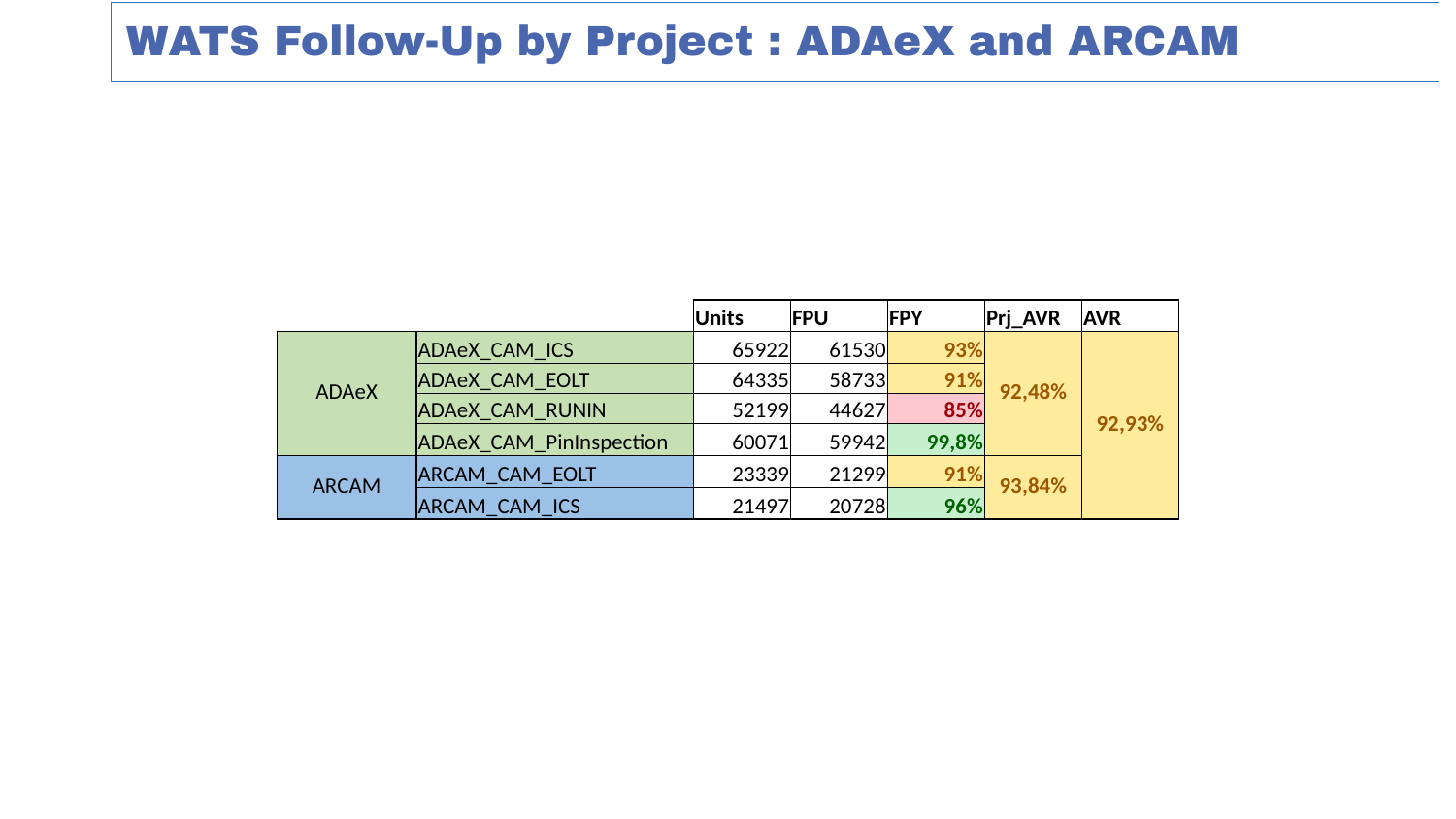

# WATS Follow-Up by Project : ADAeX and ARCAM
|  |  | Units | FPU | FPY | Prj\_AVR | AVR |
| --- | --- | --- | --- | --- | --- | --- |
| ADAeX | ADAeX\_CAM\_ICS | 65922 | 61530 | 93% | 92,48% | 92,93% |
|  | ADAeX\_CAM\_EOLT | 64335 | 58733 | 91% |  |  |
|  | ADAeX\_CAM\_RUNIN | 52199 | 44627 | 85% |  |  |
|  | ADAeX\_CAM\_PinInspection | 60071 | 59942 | 99,8% |  |  |
| ARCAM | ARCAM\_CAM\_EOLT | 23339 | 21299 | 91% | 93,84% |  |
|  | ARCAM\_CAM\_ICS | 21497 | 20728 | 96% |  |  |